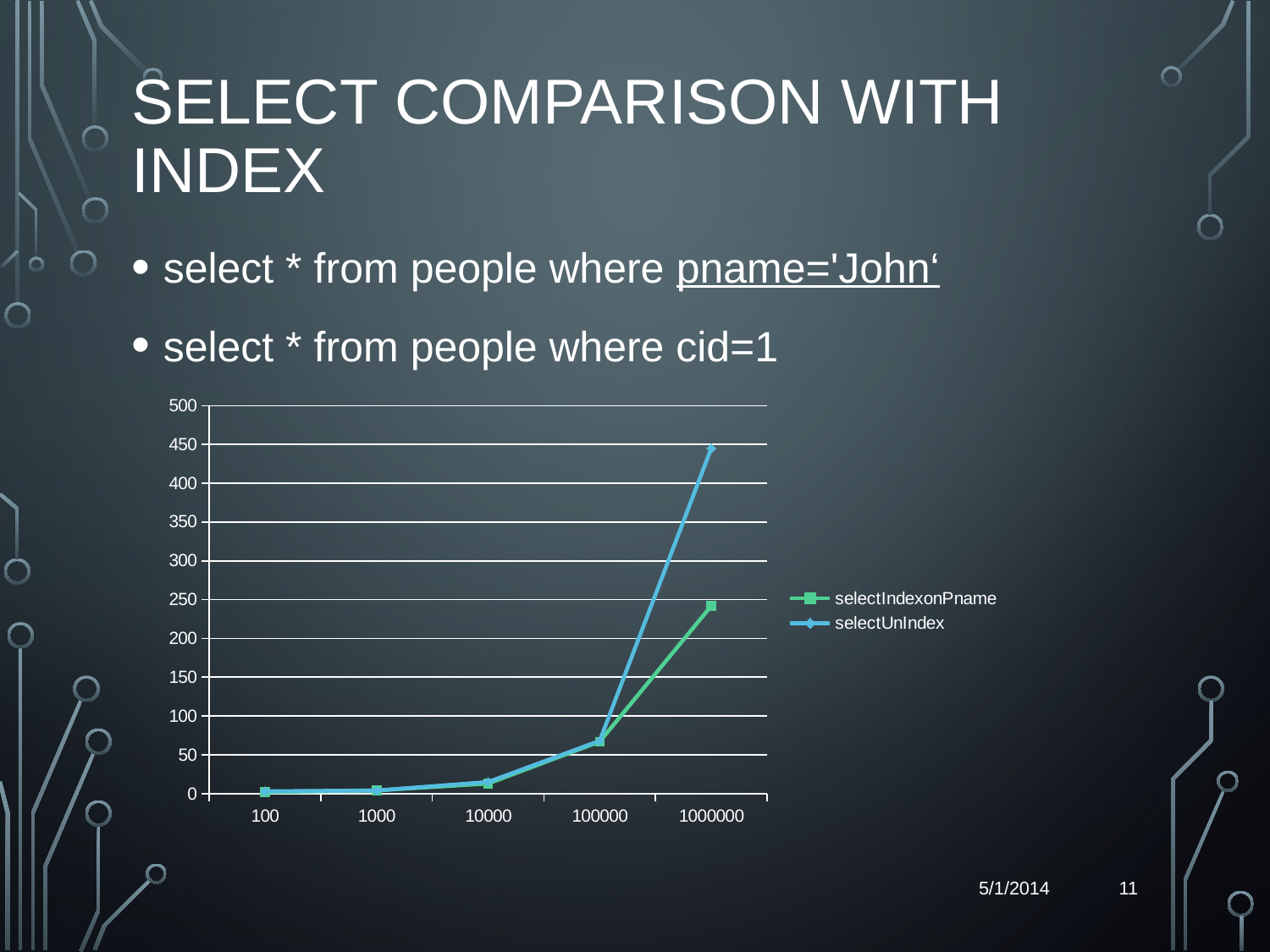

# Select comparison with Index
select * from people where pname='John‘
select * from people where cid=1

### Chart

| Category | selectIndexonPname | selectUnIndex |
|---|---|---|
| 100 | 2.0 | 3.0 |
| 1000 | 4.0 | 4.0 |
| 10000 | 13.0 | 15.0 |
| 100000 | 67.0 | 68.0 |
| 1000000 | 242.0 | 445.0 |
11

5/1/2014